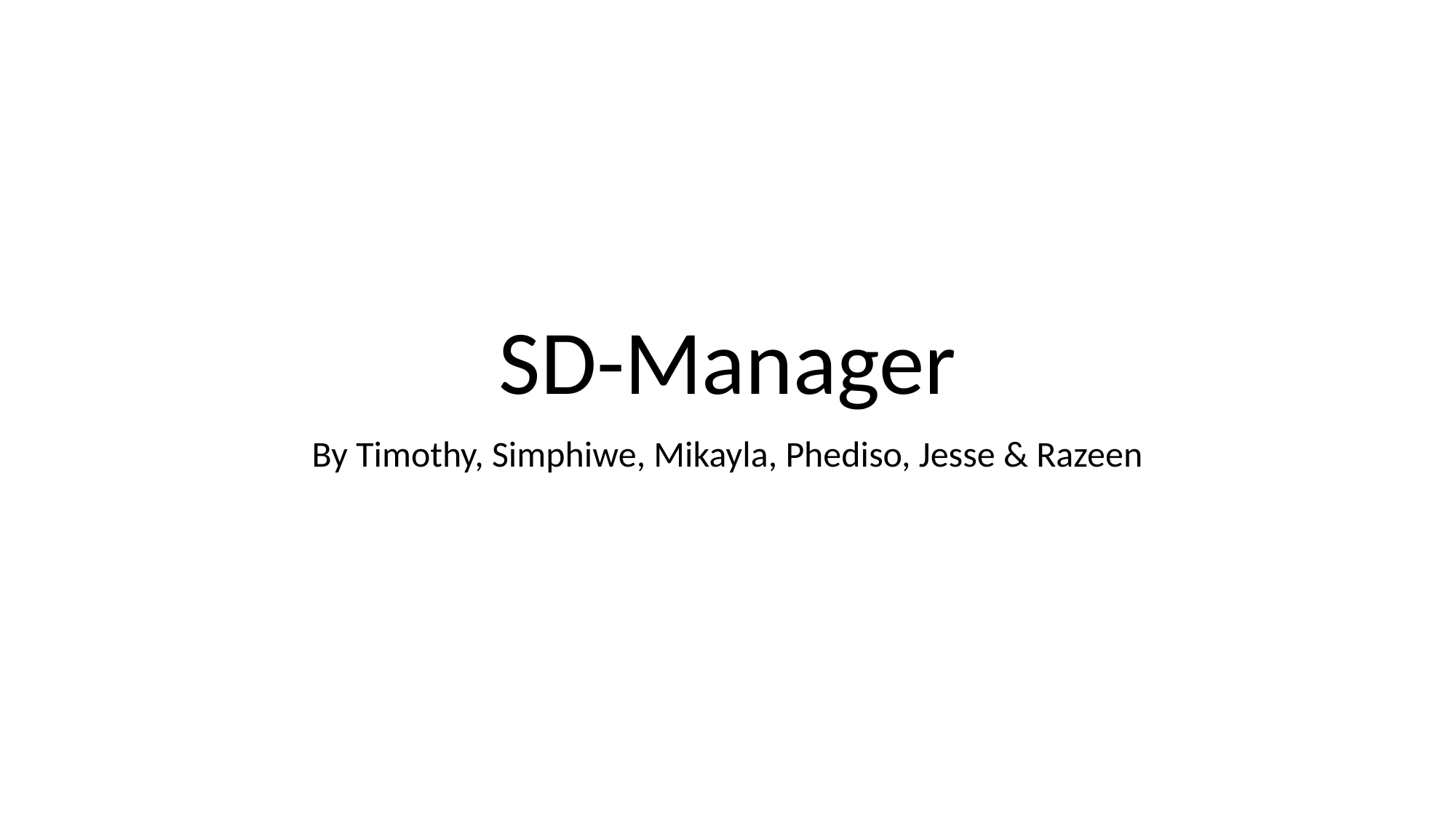

# SD-Manager
By Timothy, Simphiwe, Mikayla, Phediso, Jesse & Razeen